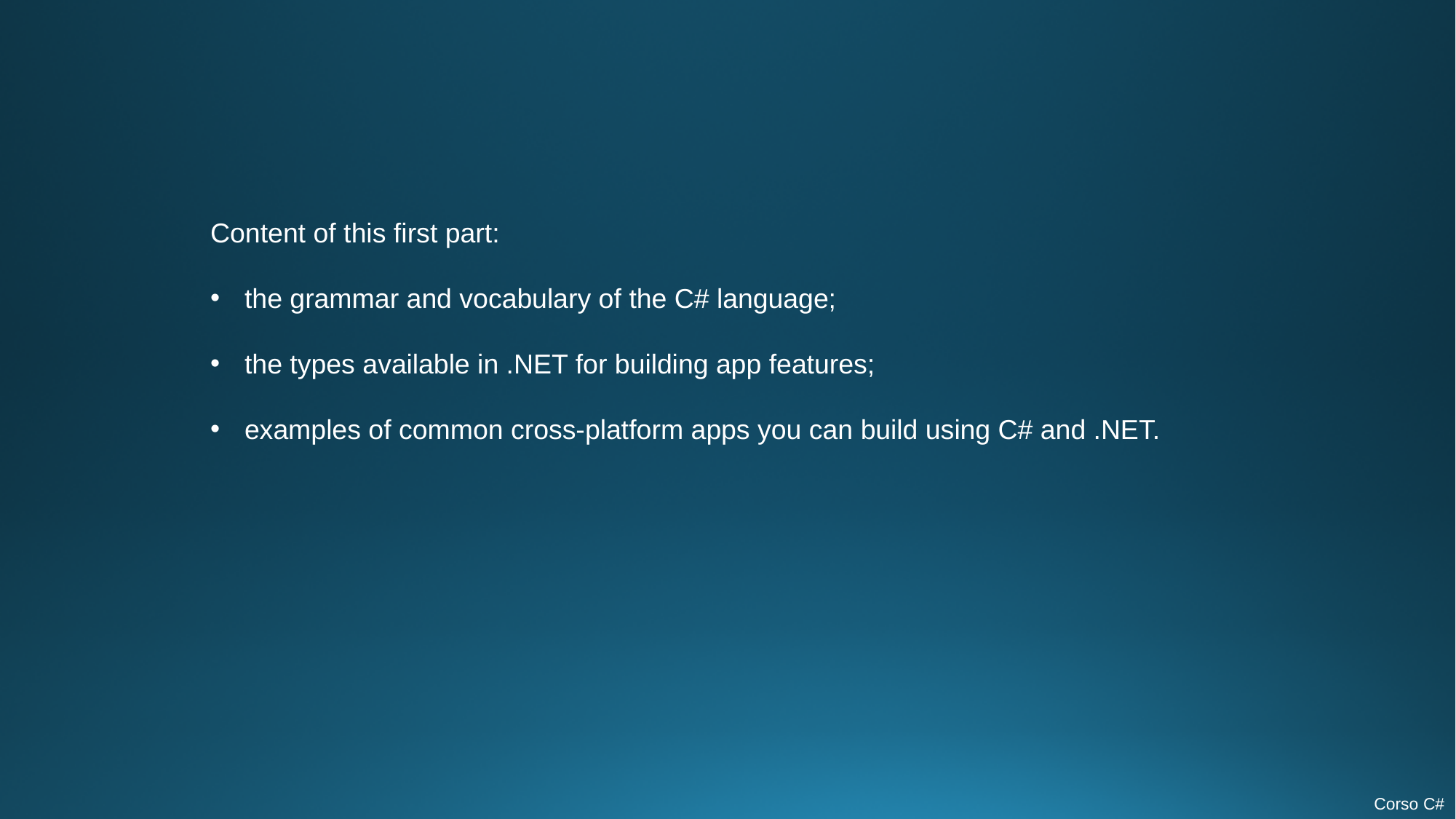

Content of this first part:
the grammar and vocabulary of the C# language;
the types available in .NET for building app features;
examples of common cross-platform apps you can build using C# and .NET.
Corso C#